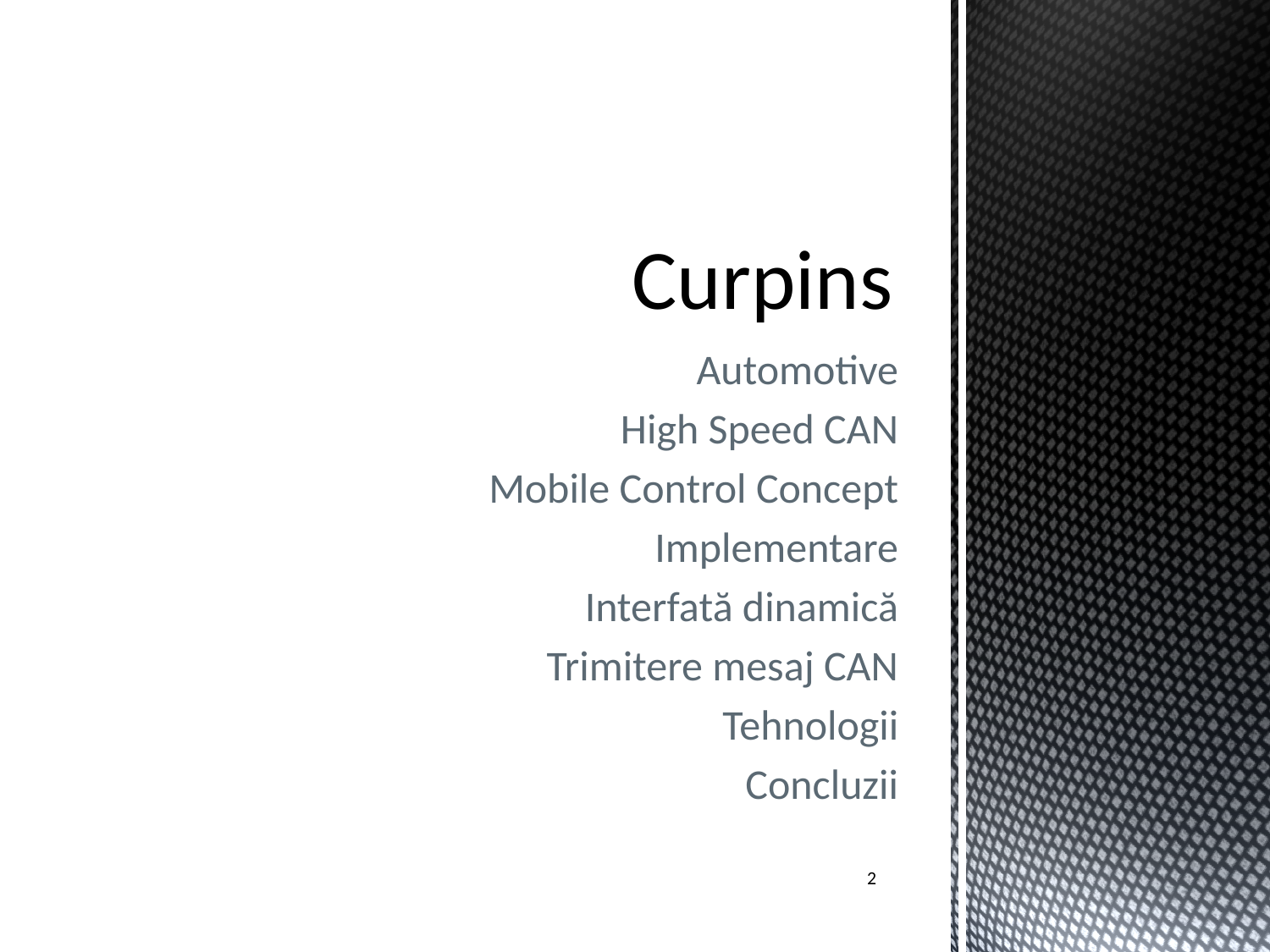

# Curpins
Automotive
High Speed CAN
Mobile Control Concept
Implementare
Interfată dinamică
Trimitere mesaj CAN
Tehnologii
Concluzii
2